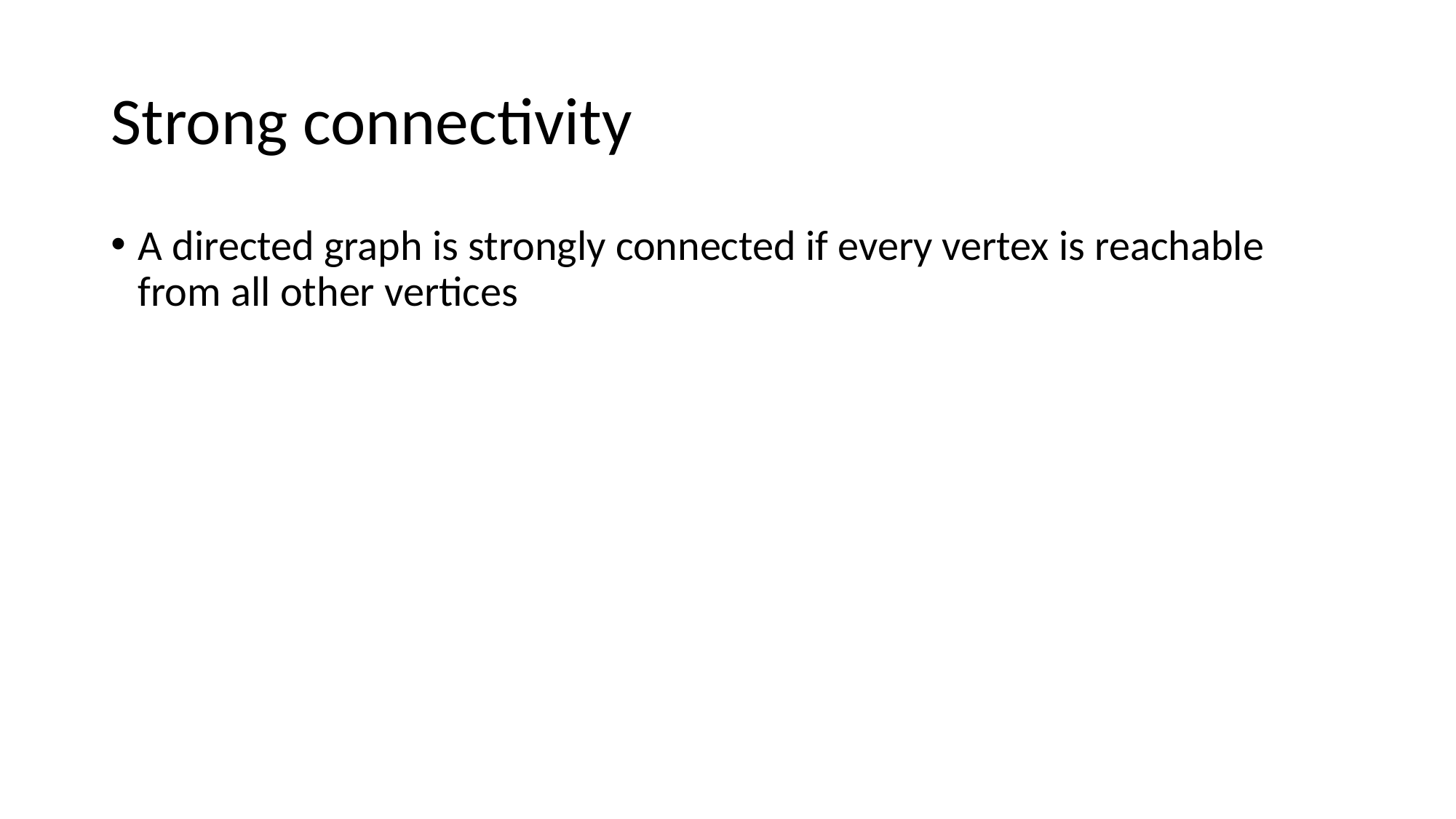

# Strong connectivity
A directed graph is strongly connected if every vertex is reachable from all other vertices